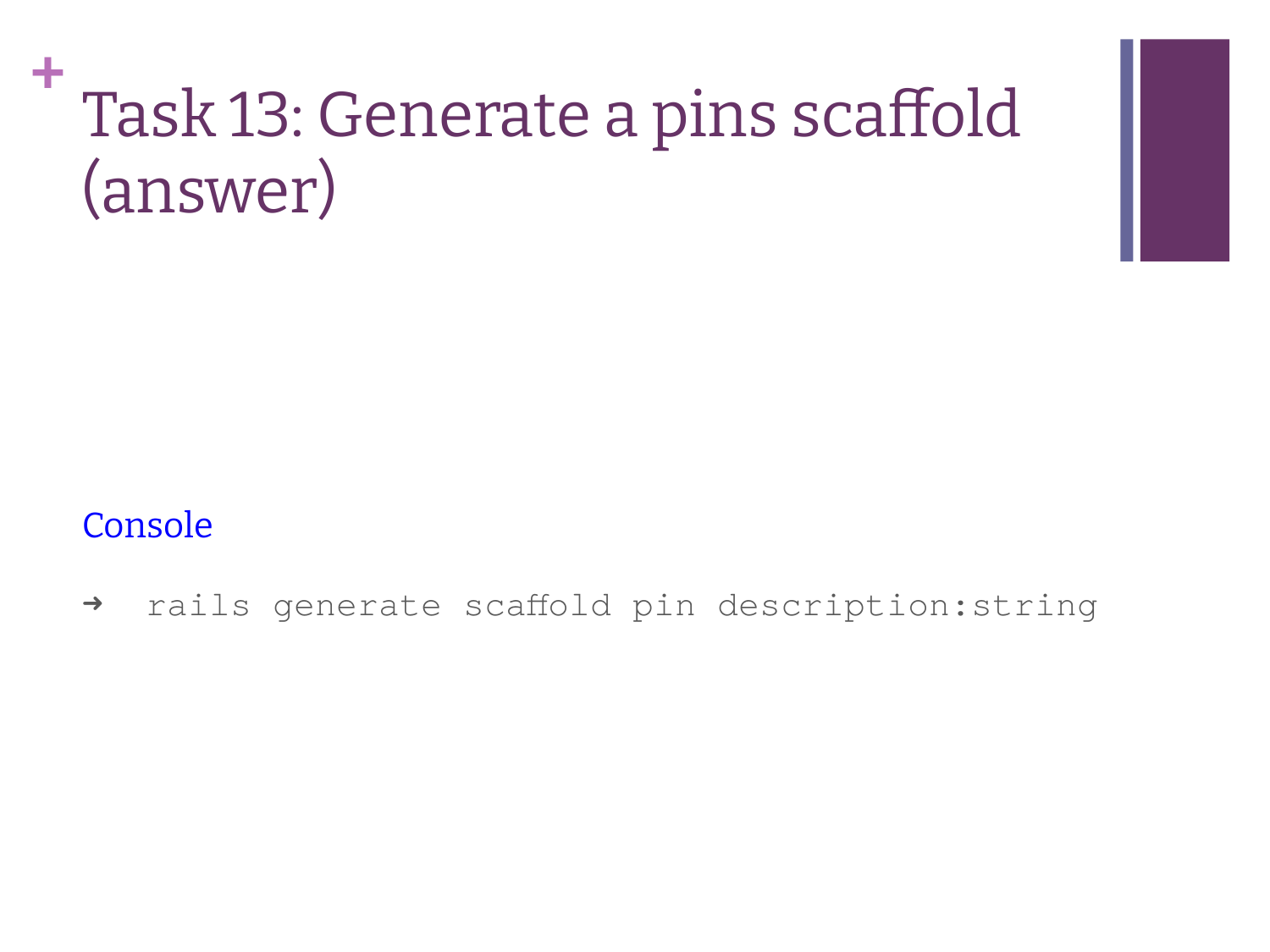

# Task 13: Generate a pins scaffold (answer)
Console
➜  rails generate scaffold pin description:string